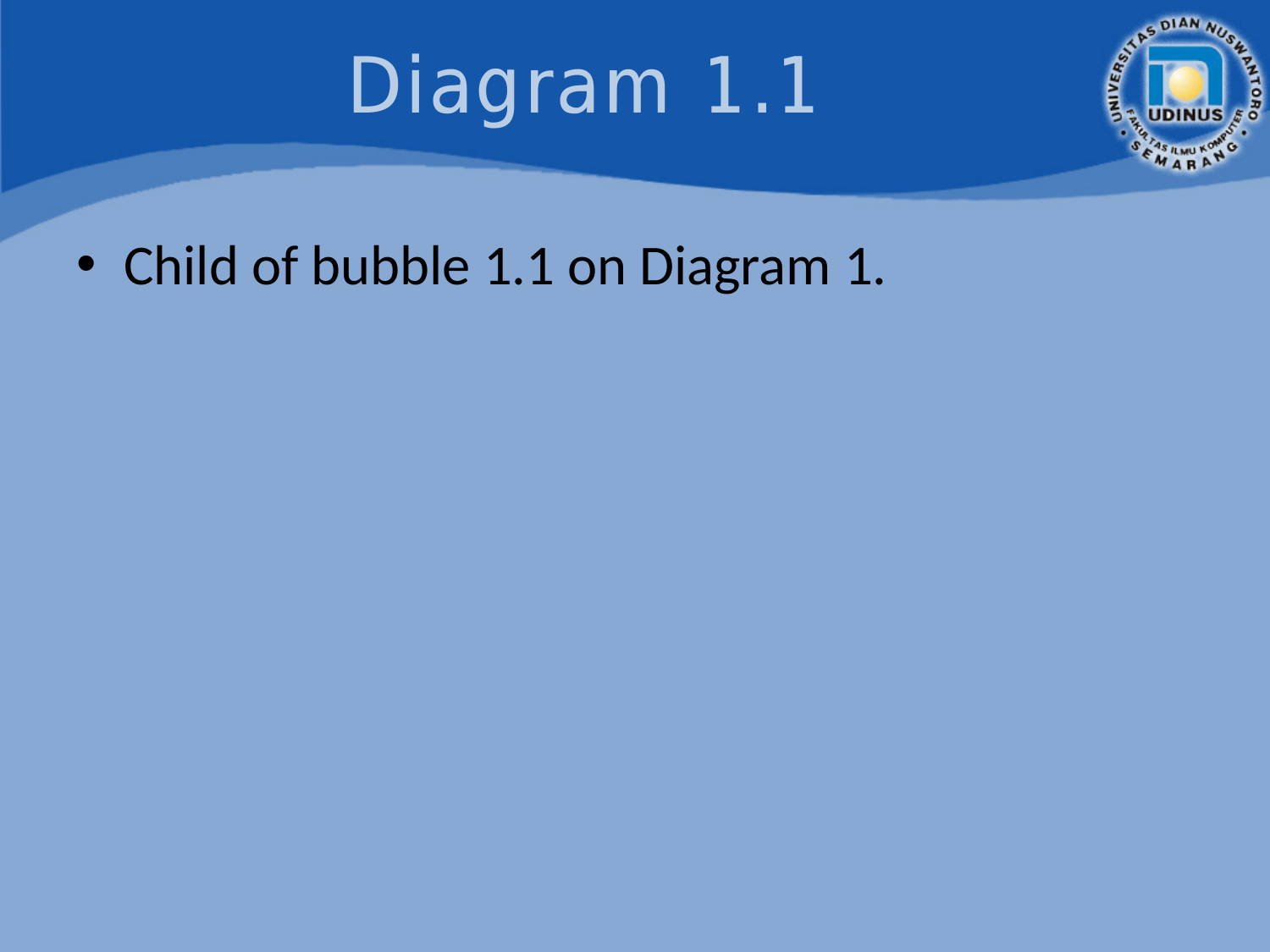

# Diagram 1.1
Child of bubble 1.1 on Diagram 1.